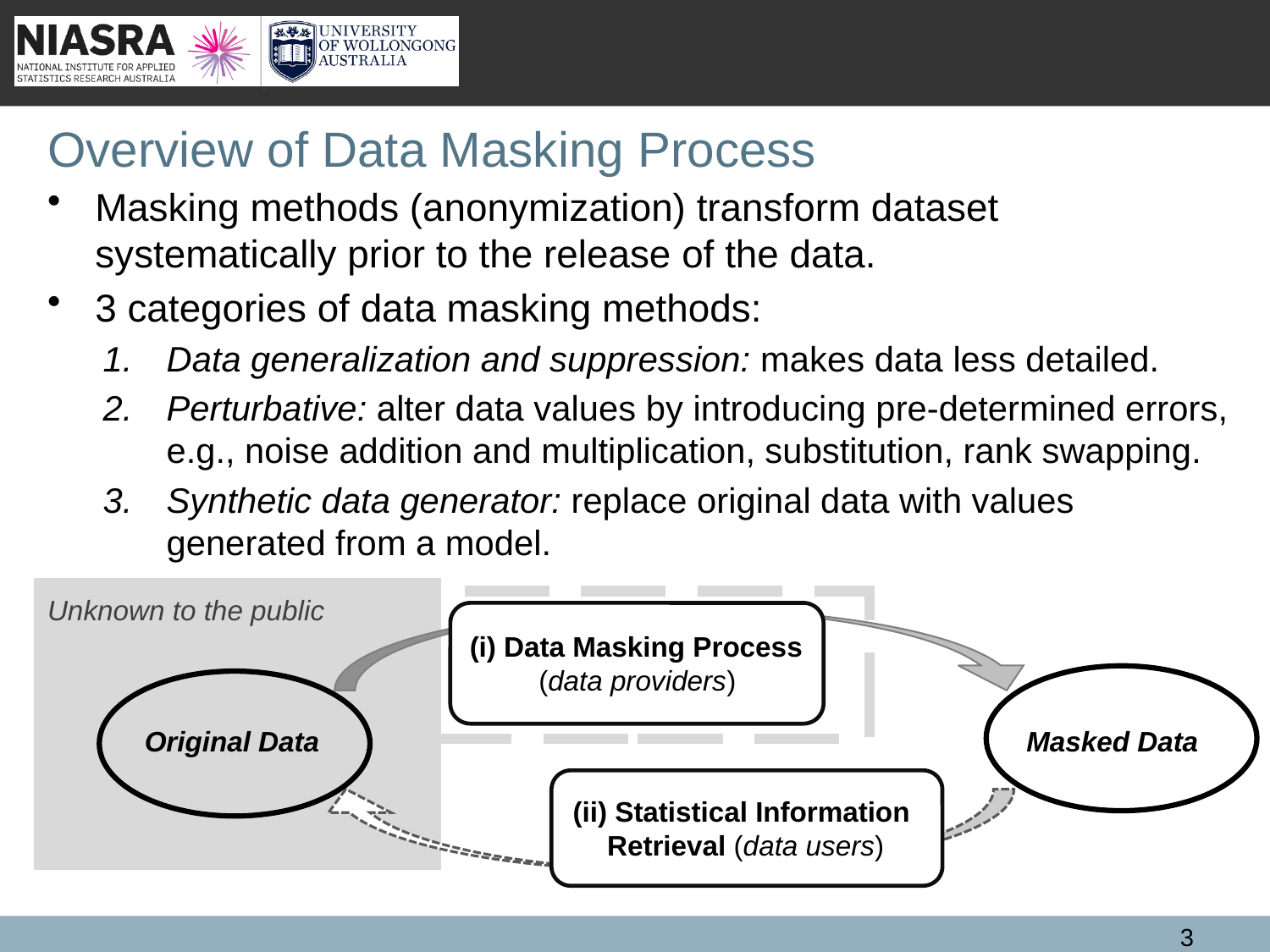

# Overview of Data Masking Process
Masking methods (anonymization) transform dataset systematically prior to the release of the data.
3 categories of data masking methods:
Data generalization and suppression: makes data less detailed.
Perturbative: alter data values by introducing pre-determined errors, e.g., noise addition and multiplication, substitution, rank swapping.
Synthetic data generator: replace original data with values generated from a model.

Unknown to the public

(i) Data Masking Process
(data providers)

Masked Data

Original Data

(ii) Statistical Information
 Retrieval (data users)

3